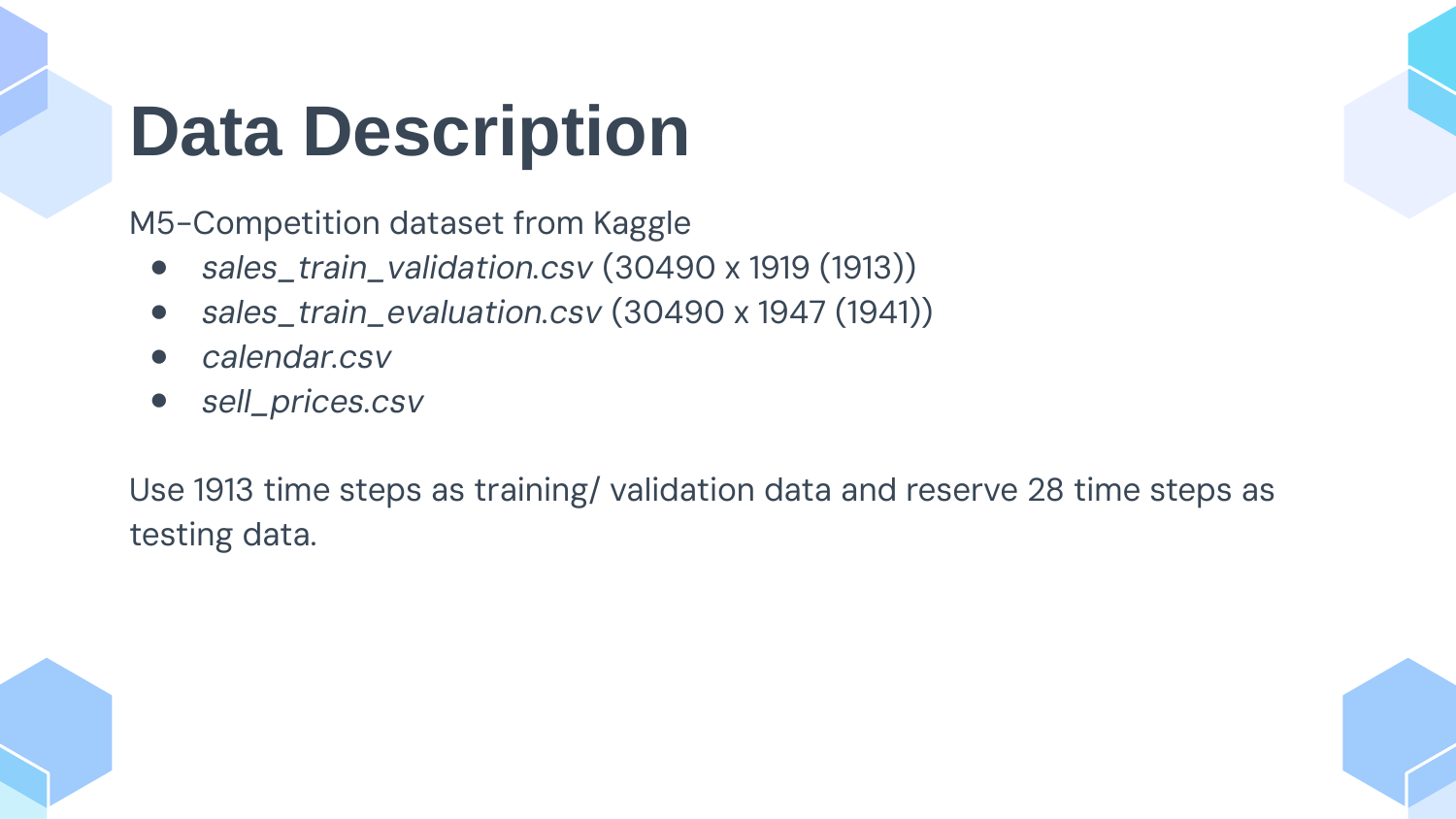

# Data Description
M5-Competition dataset from Kaggle
sales_train_validation.csv (30490 x 1919 (1913))
sales_train_evaluation.csv (30490 x 1947 (1941))
calendar.csv
sell_prices.csv

Use 1913 time steps as training/ validation data and reserve 28 time steps as testing data.